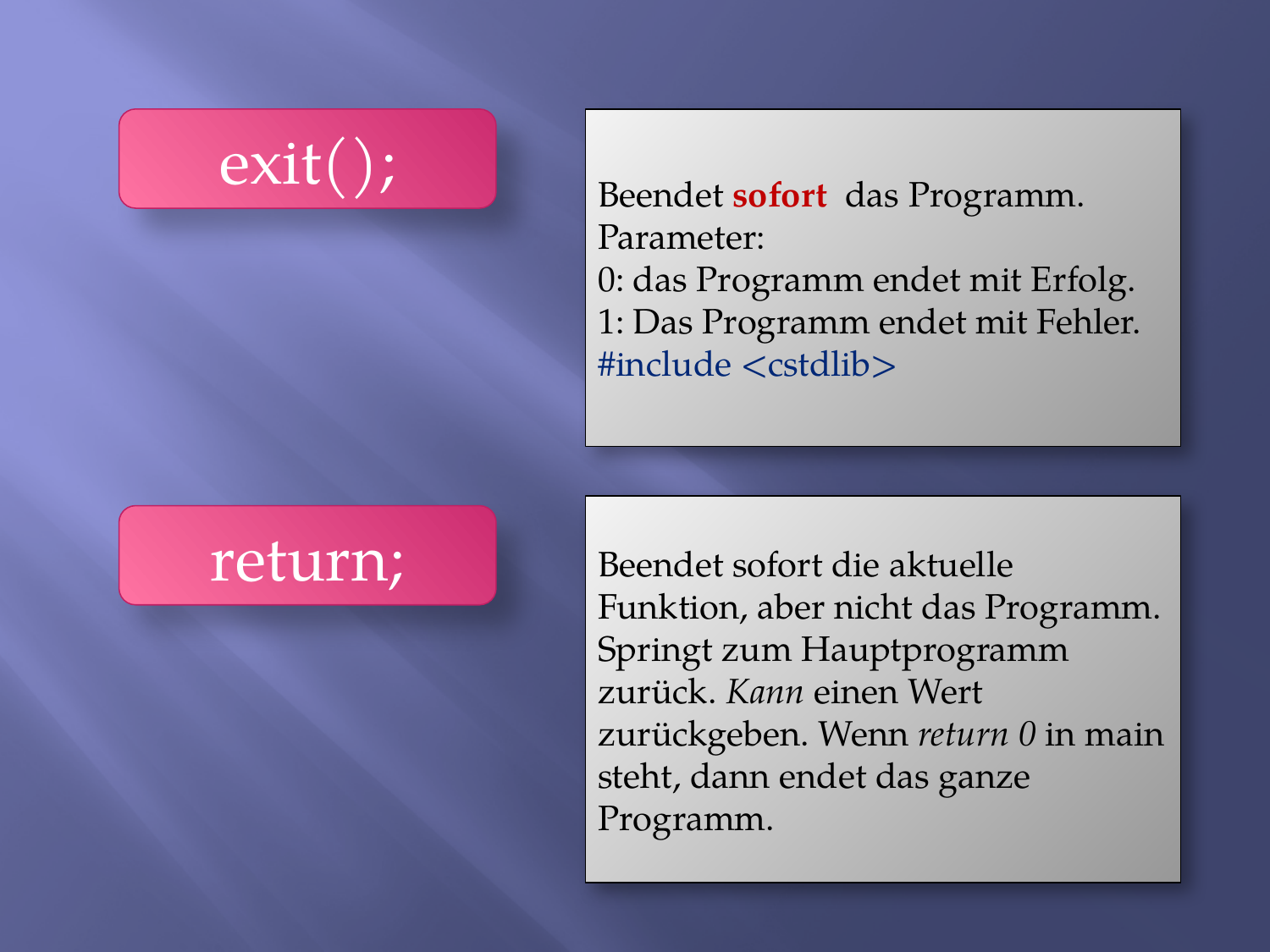

exit();
Beendet sofort  das Programm.
Parameter:
0: das Programm endet mit Erfolg.
1: Das Programm endet mit Fehler.
#include <cstdlib>
Beendet sofort die aktuelle Funktion, aber nicht das Programm. Springt zum Hauptprogramm zurück. Kann einen Wert zurückgeben. Wenn return 0 in main steht, dann endet das ganze Programm.
return;